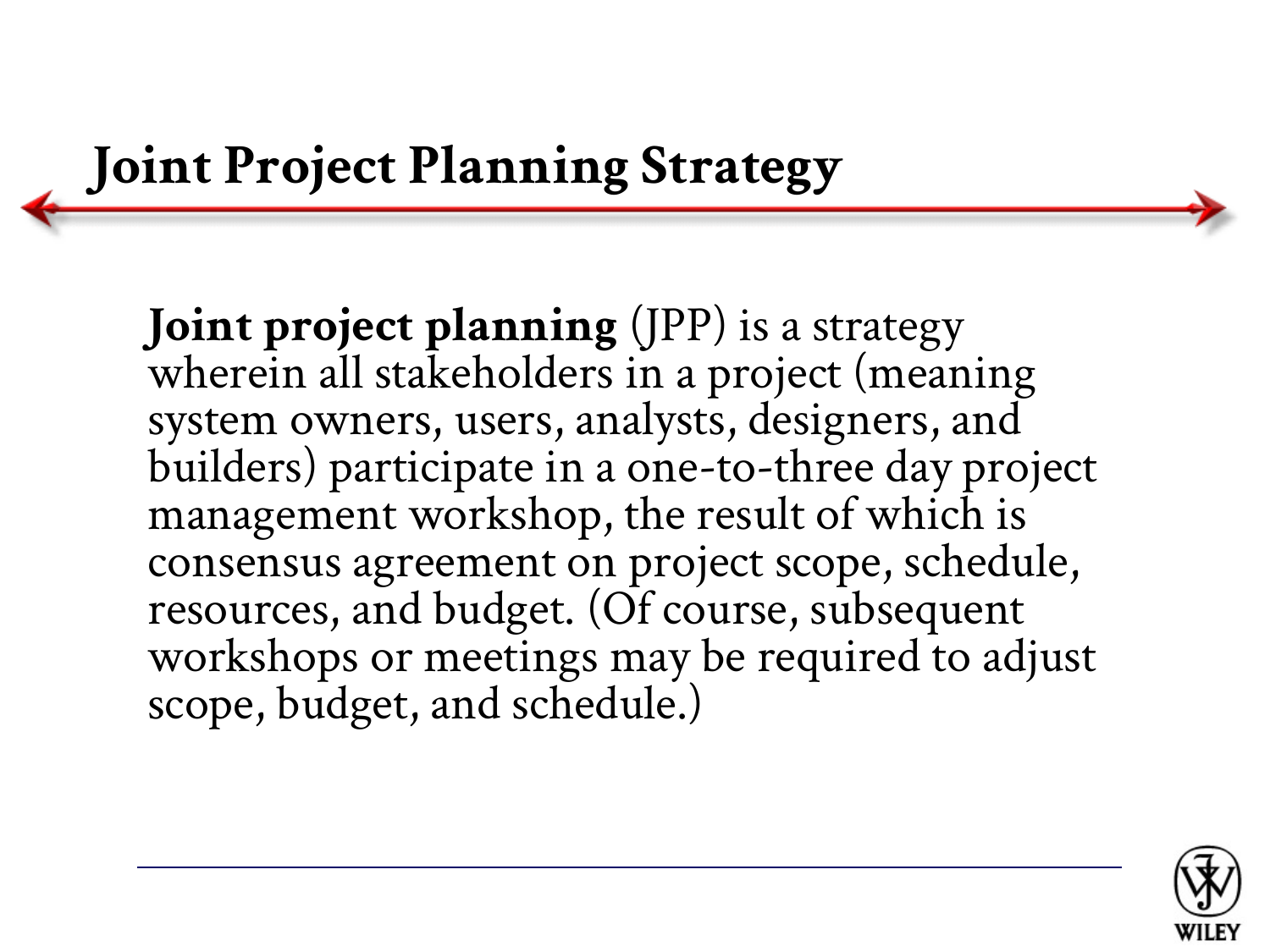

# Joint Project Planning Strategy
Joint project planning (JPP) is a strategy wherein all stakeholders in a project (meaning system owners, users, analysts, designers, and builders) participate in a one-to-three day project management workshop, the result of which is consensus agreement on project scope, schedule, resources, and budget. (Of course, subsequent workshops or meetings may be required to adjust scope, budget, and schedule.)